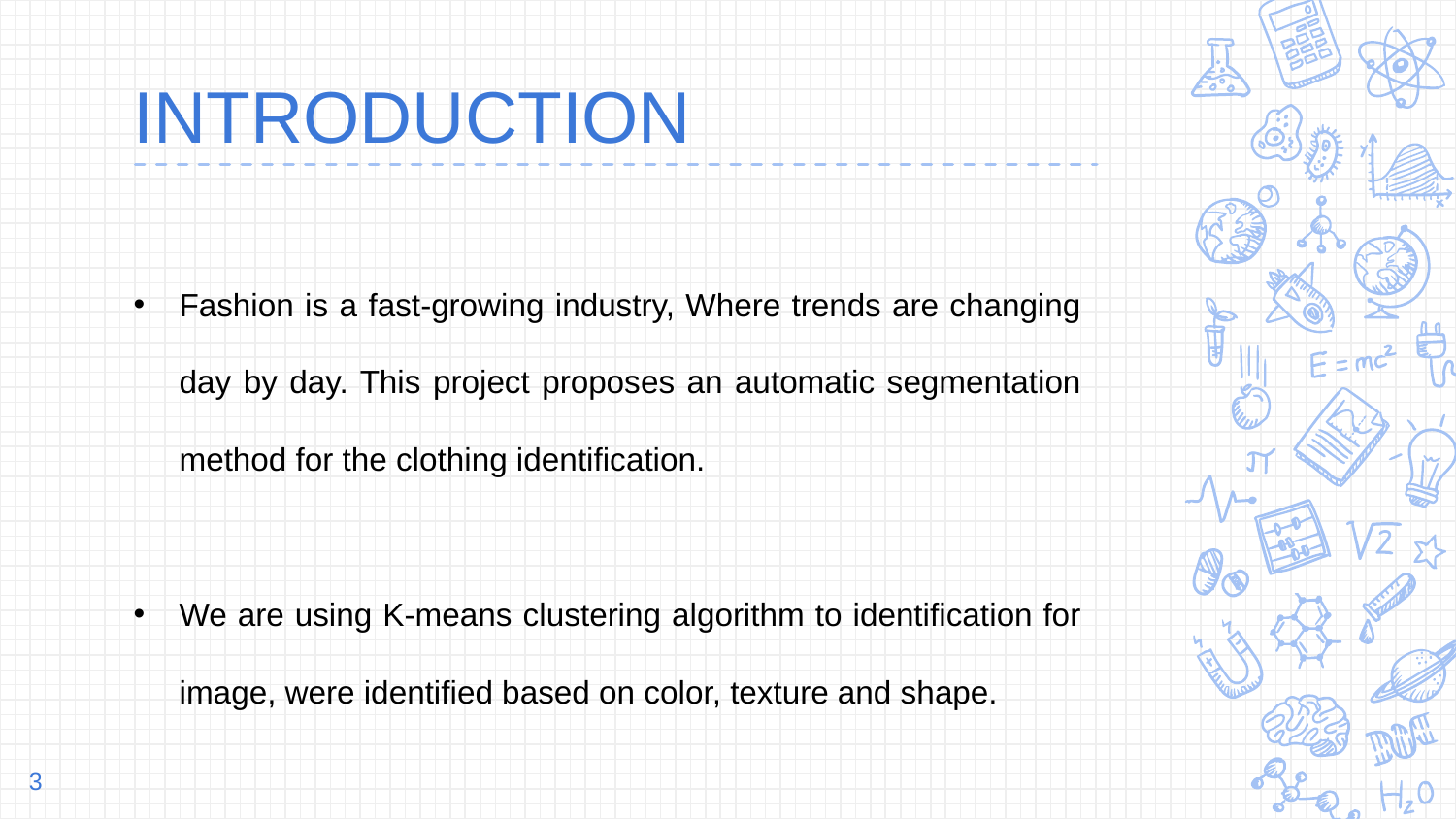

# INTRODUCTION
Fashion is a fast-growing industry, Where trends are changing day by day. This project proposes an automatic segmentation method for the clothing identification.

We are using K-means clustering algorithm to identification for image, were identified based on color, texture and shape.

3